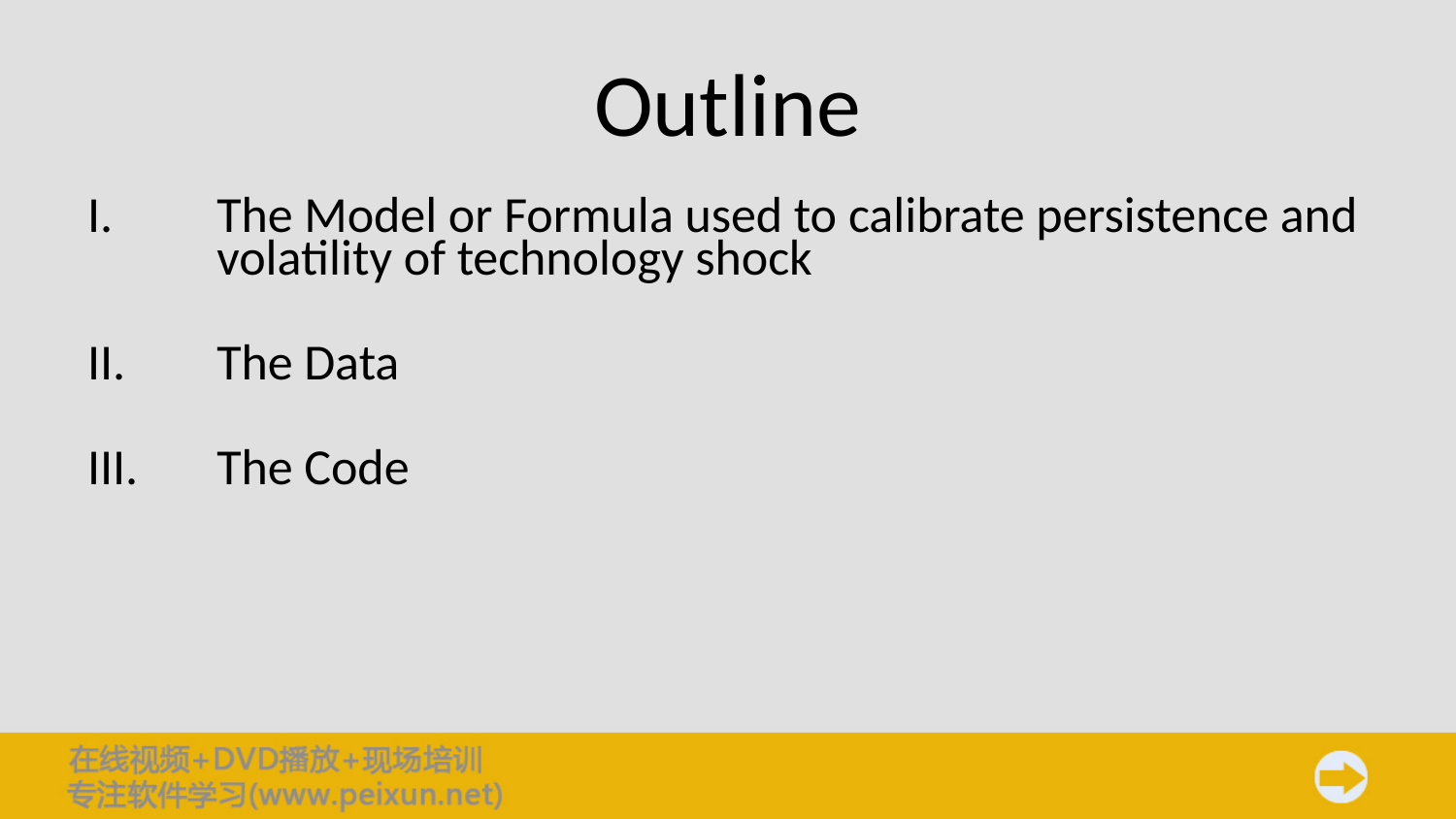

# Outline
The Model or Formula used to calibrate persistence and volatility of technology shock

The Data

The Code